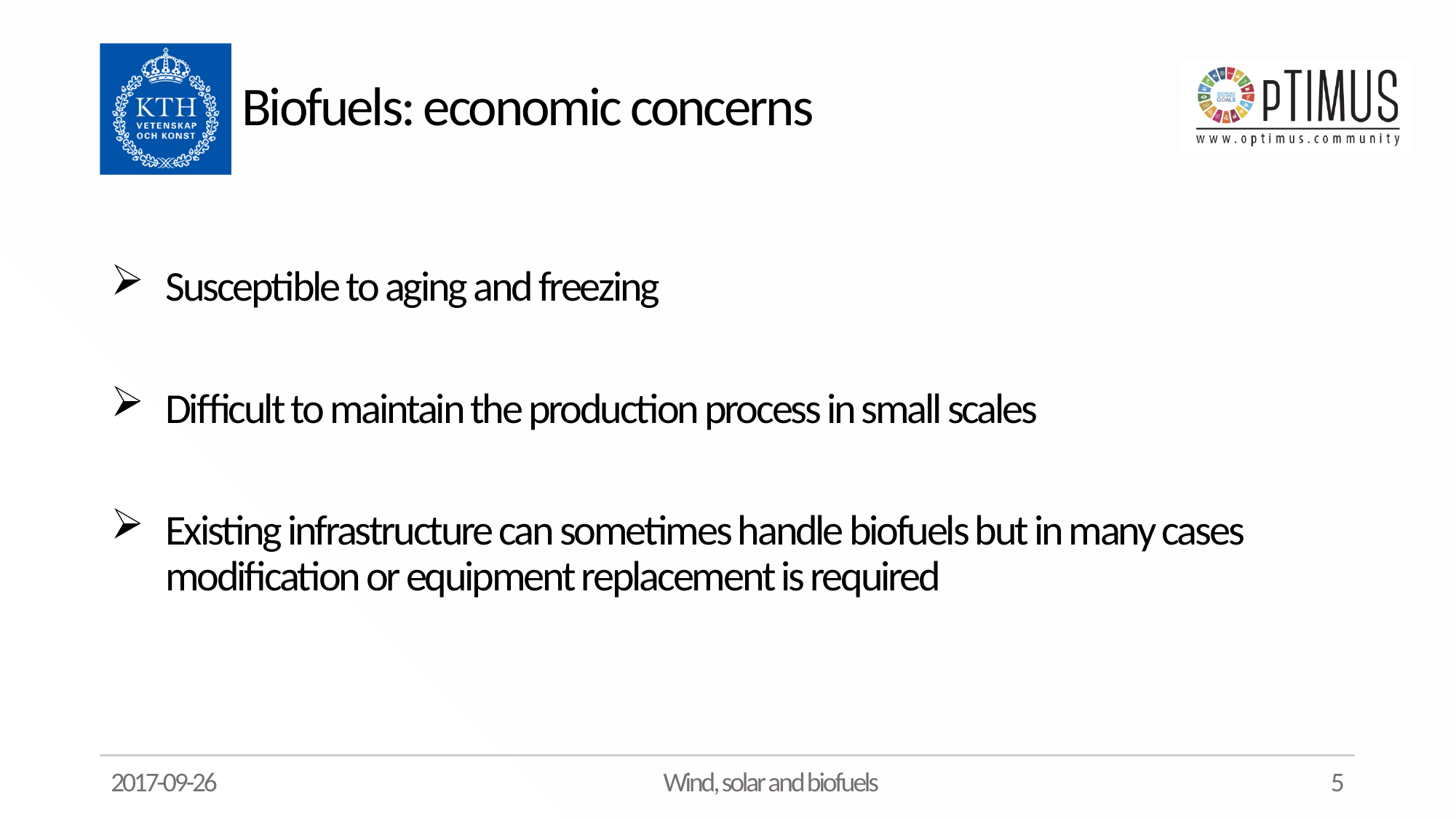

# Biofuels: economic concerns

Susceptible to aging and freezing

Difficult to maintain the production process in small scales

Existing infrastructure can sometimes handle biofuels but in many cases modification or equipment replacement is required

2017-09-26
Wind, solar and biofuels
5